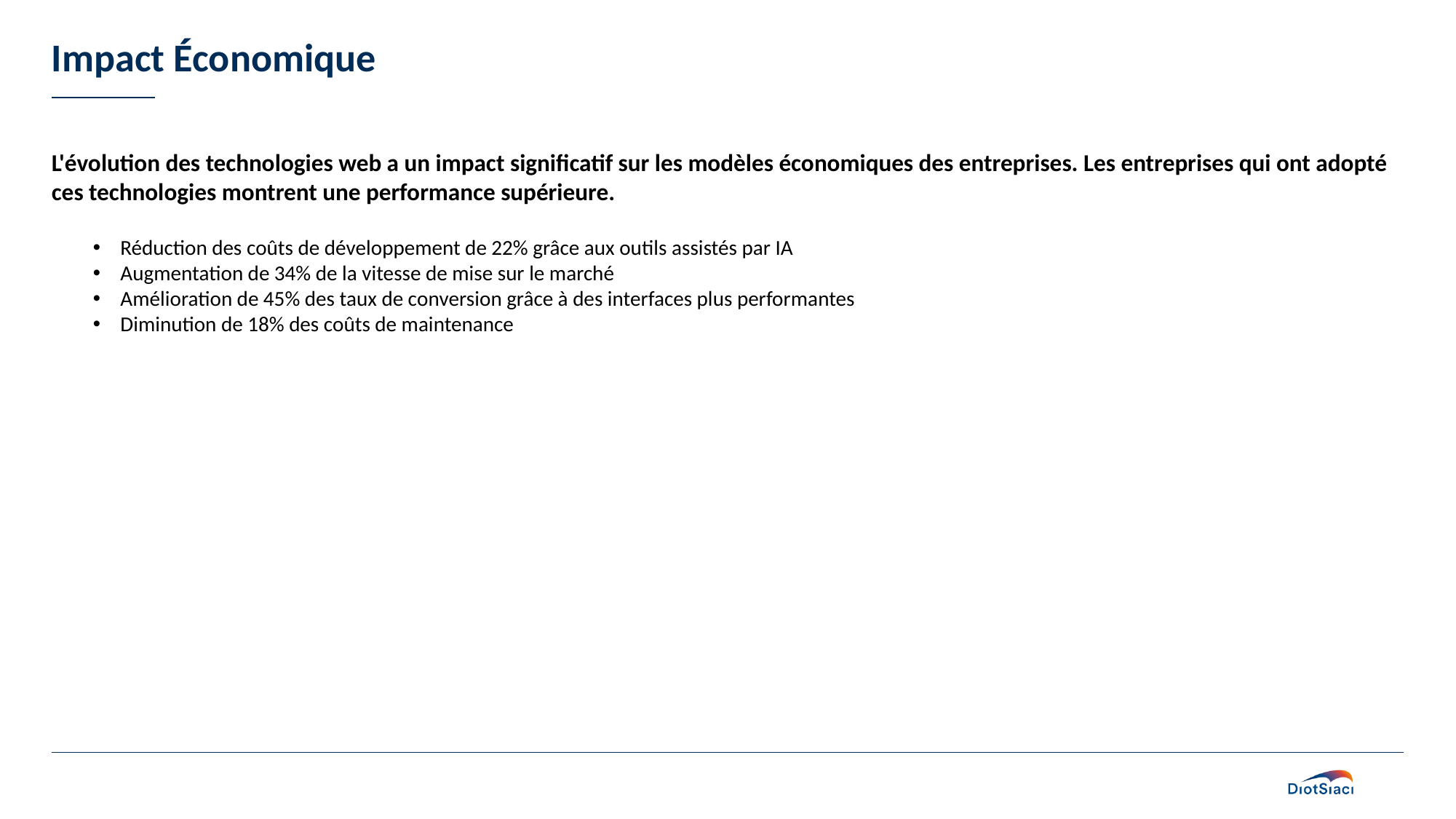

# Impact Économique
L'évolution des technologies web a un impact significatif sur les modèles économiques des entreprises. Les entreprises qui ont adopté ces technologies montrent une performance supérieure.

Réduction des coûts de développement de 22% grâce aux outils assistés par IA
Augmentation de 34% de la vitesse de mise sur le marché
Amélioration de 45% des taux de conversion grâce à des interfaces plus performantes
Diminution de 18% des coûts de maintenance